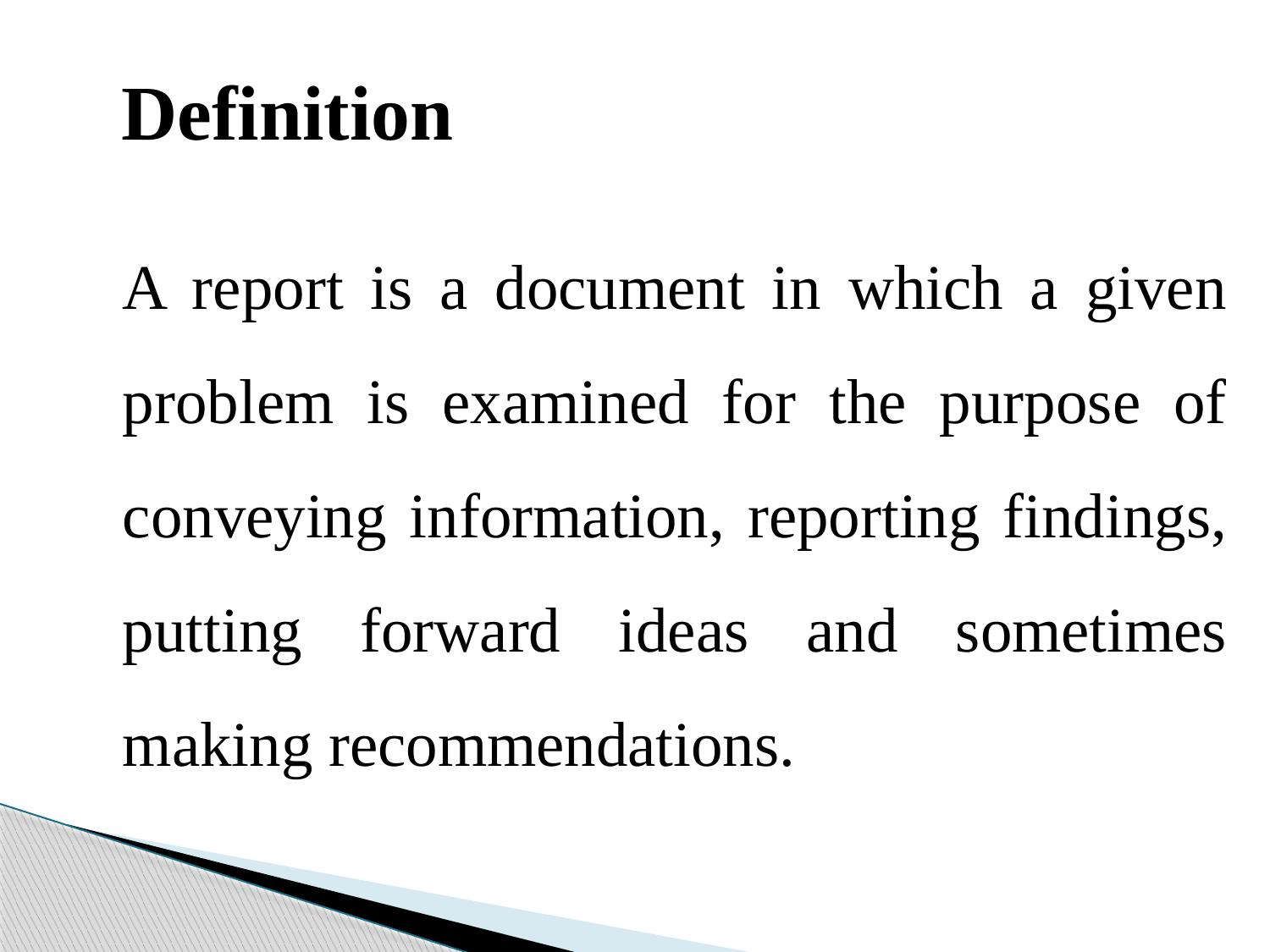

# Definition
	A report is a document in which a given problem is examined for the purpose of conveying information, reporting findings, putting forward ideas and sometimes making recommendations.